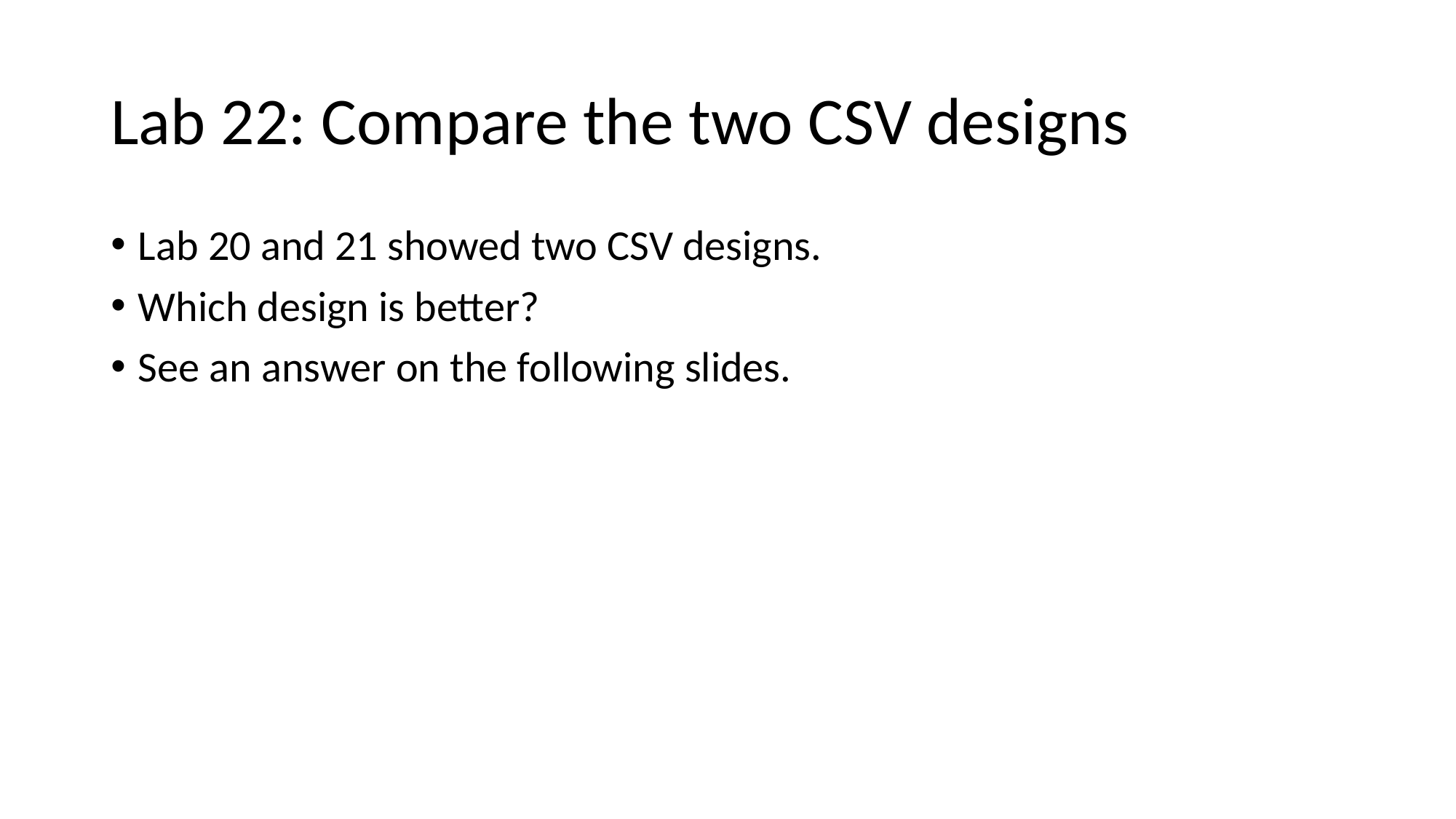

# Lab 22: Compare the two CSV designs
Lab 20 and 21 showed two CSV designs.
Which design is better?
See an answer on the following slides.